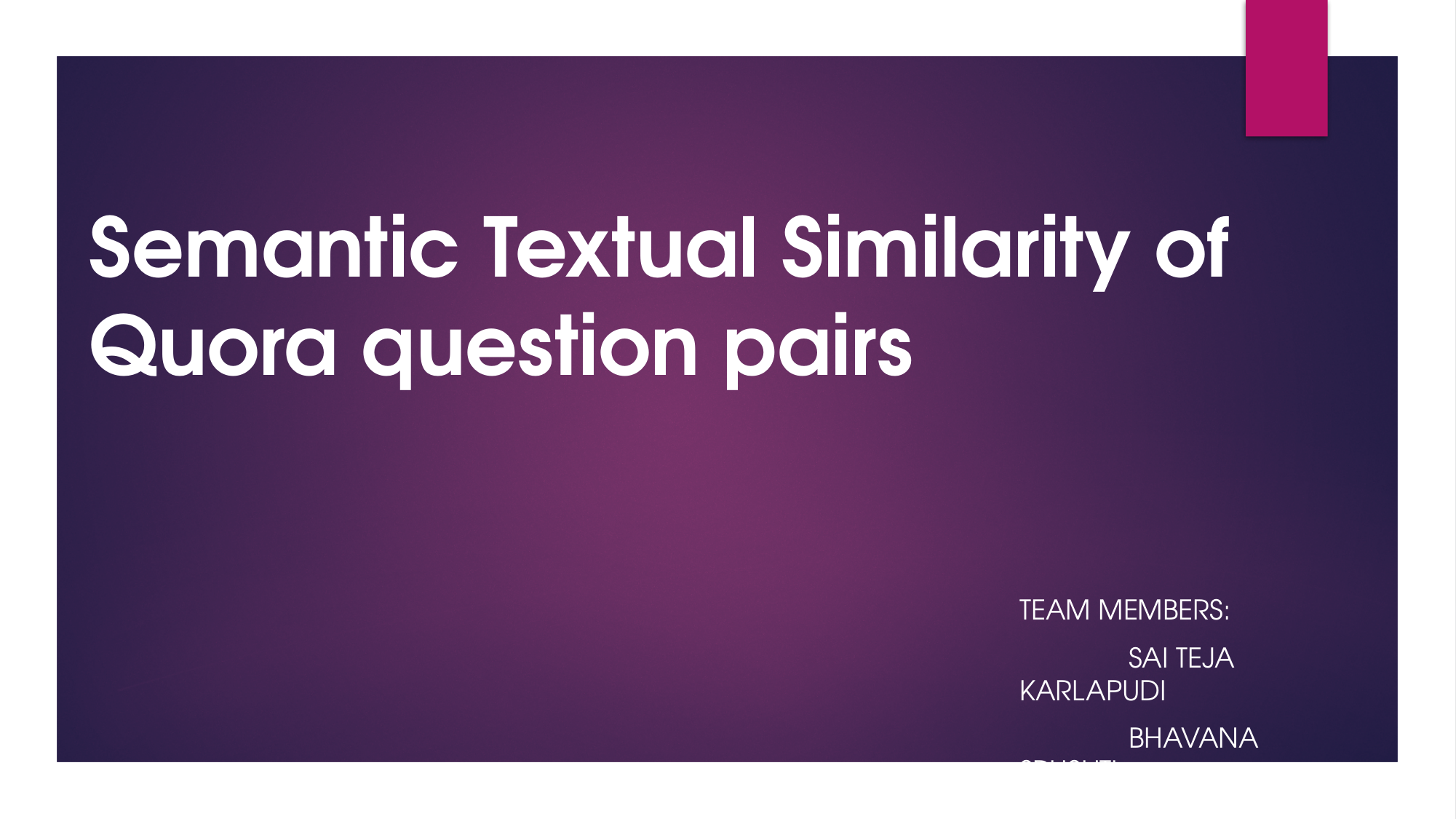

# Semantic Textual Similarity of Quora question pairs
Team Members:
	Sai Teja Karlapudi
	Bhavana Srushti